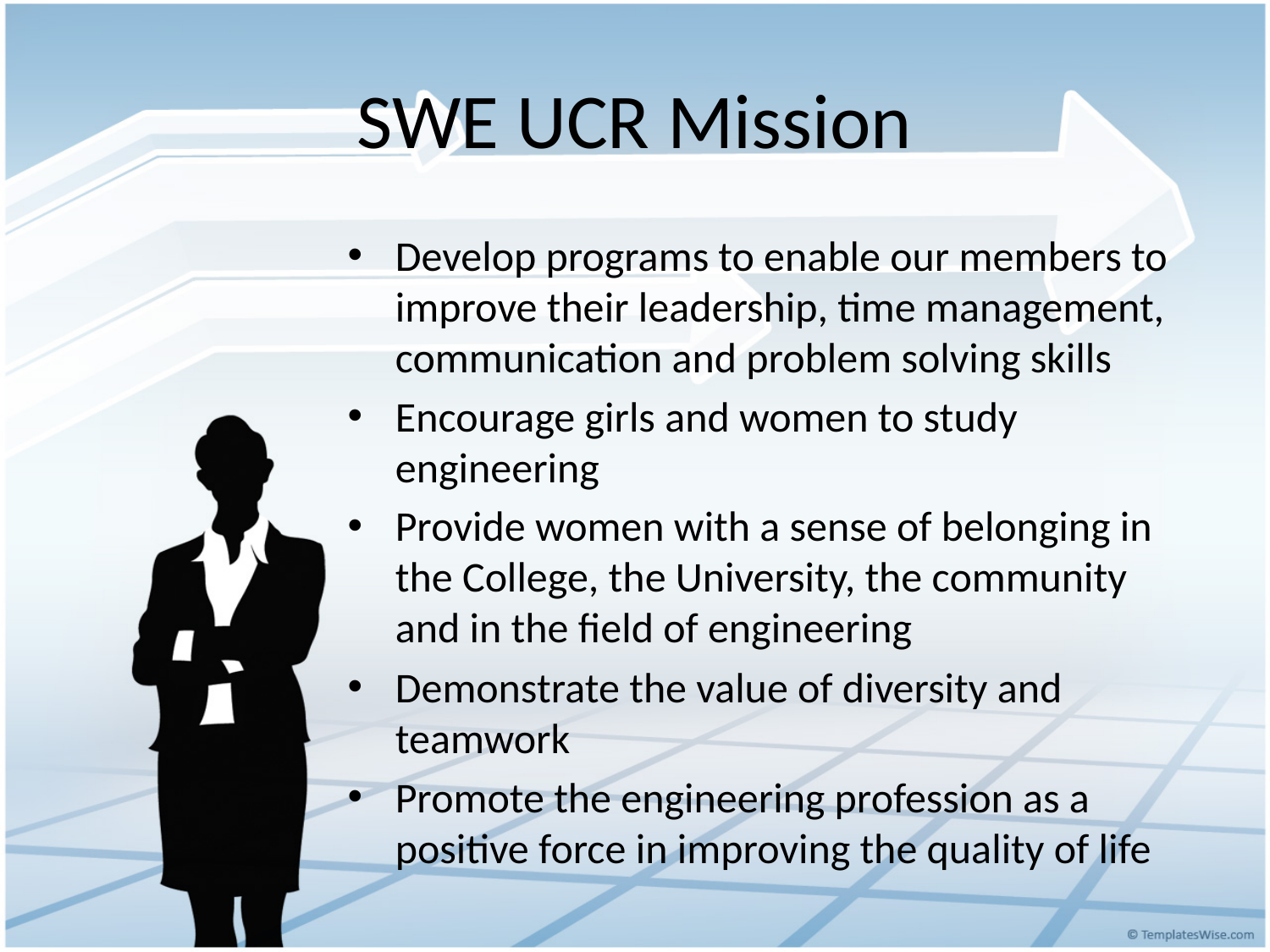

# SWE UCR Mission
Develop programs to enable our members to improve their leadership, time management, communication and problem solving skills
Encourage girls and women to study engineering
Provide women with a sense of belonging in the College, the University, the community and in the field of engineering
Demonstrate the value of diversity and teamwork
Promote the engineering profession as a positive force in improving the quality of life